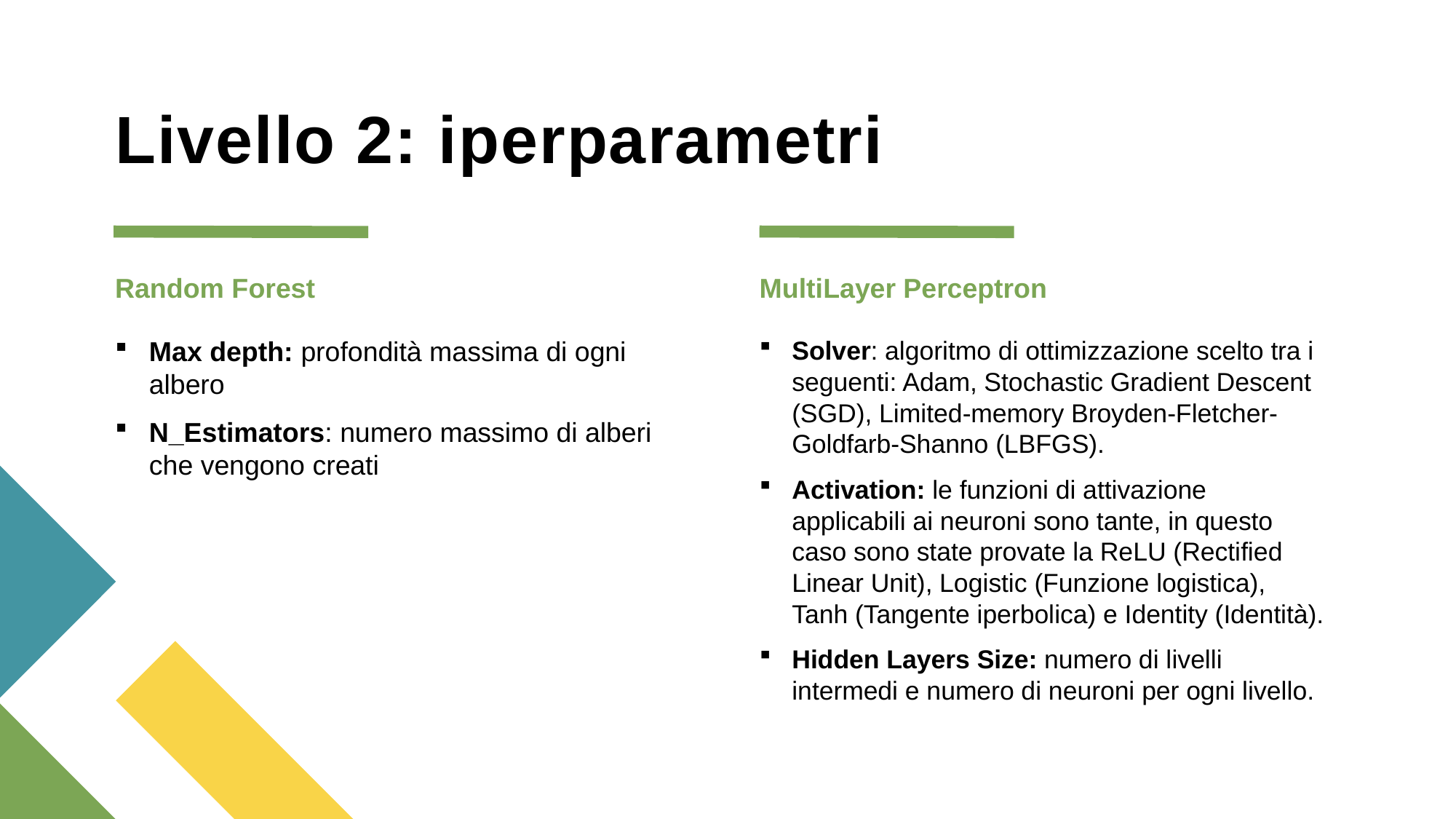

# Livello 2: iperparametri
Random Forest
MultiLayer Perceptron
Solver: algoritmo di ottimizzazione scelto tra i seguenti: Adam, Stochastic Gradient Descent (SGD), Limited-memory Broyden-Fletcher-Goldfarb-Shanno (LBFGS).
Activation: le funzioni di attivazione applicabili ai neuroni sono tante, in questo caso sono state provate la ReLU (Rectified Linear Unit), Logistic (Funzione logistica), Tanh (Tangente iperbolica) e Identity (Identità).
Hidden Layers Size: numero di livelli intermedi e numero di neuroni per ogni livello.

Max depth: profondità massima di ogni albero
N_Estimators: numero massimo di alberi che vengono creati
30